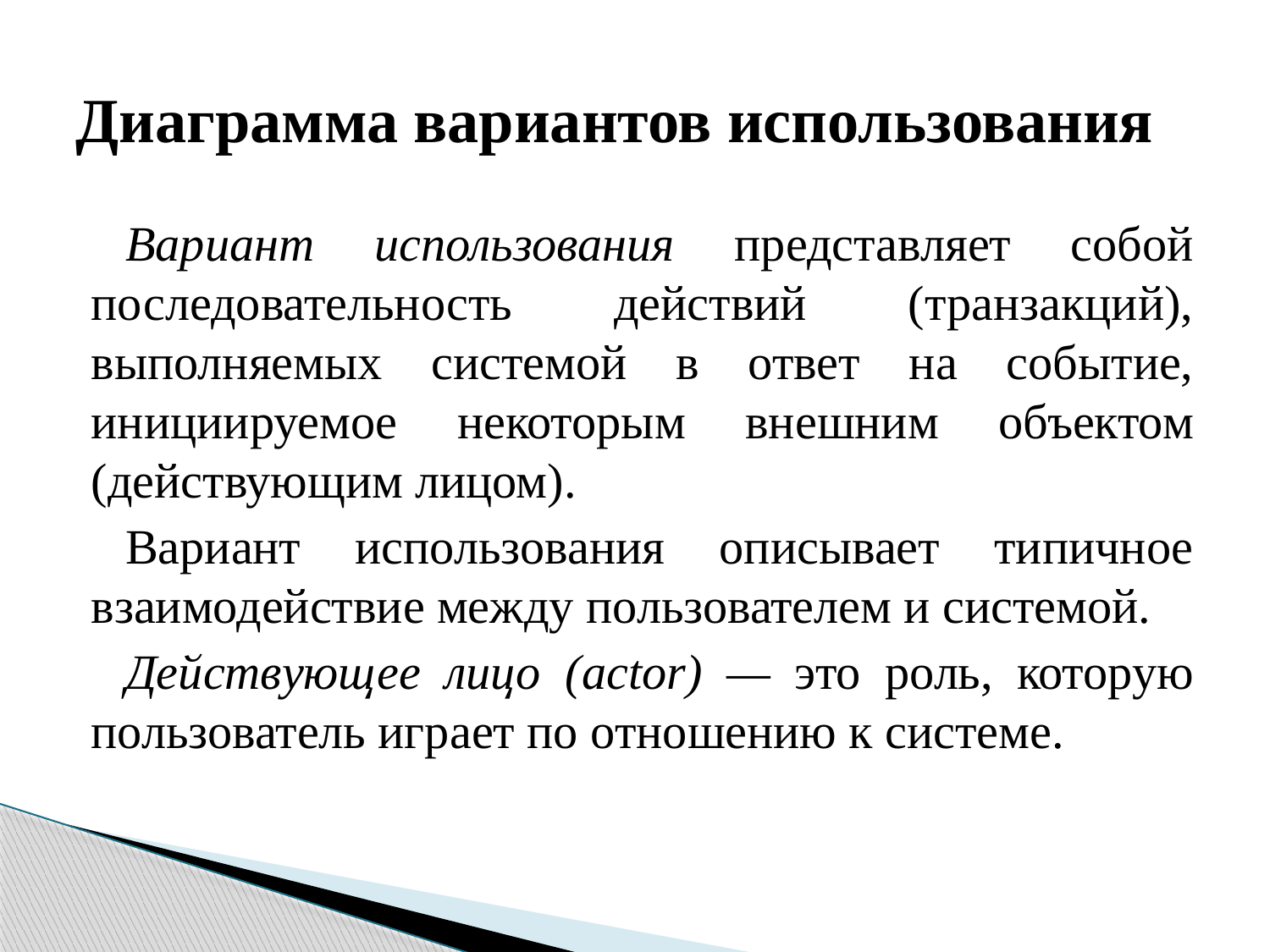

# Диаграмма вариантов использования
Вариант использования представляет собой последовательность действий (транзакций), выполняемых системой в ответ на событие, инициируемое некоторым внешним объектом (действующим лицом).
Вариант использования описывает типичное взаимодействие между пользователем и системой.
Действующее лицо (actor) — это роль, которую пользователь играет по отношению к системе.